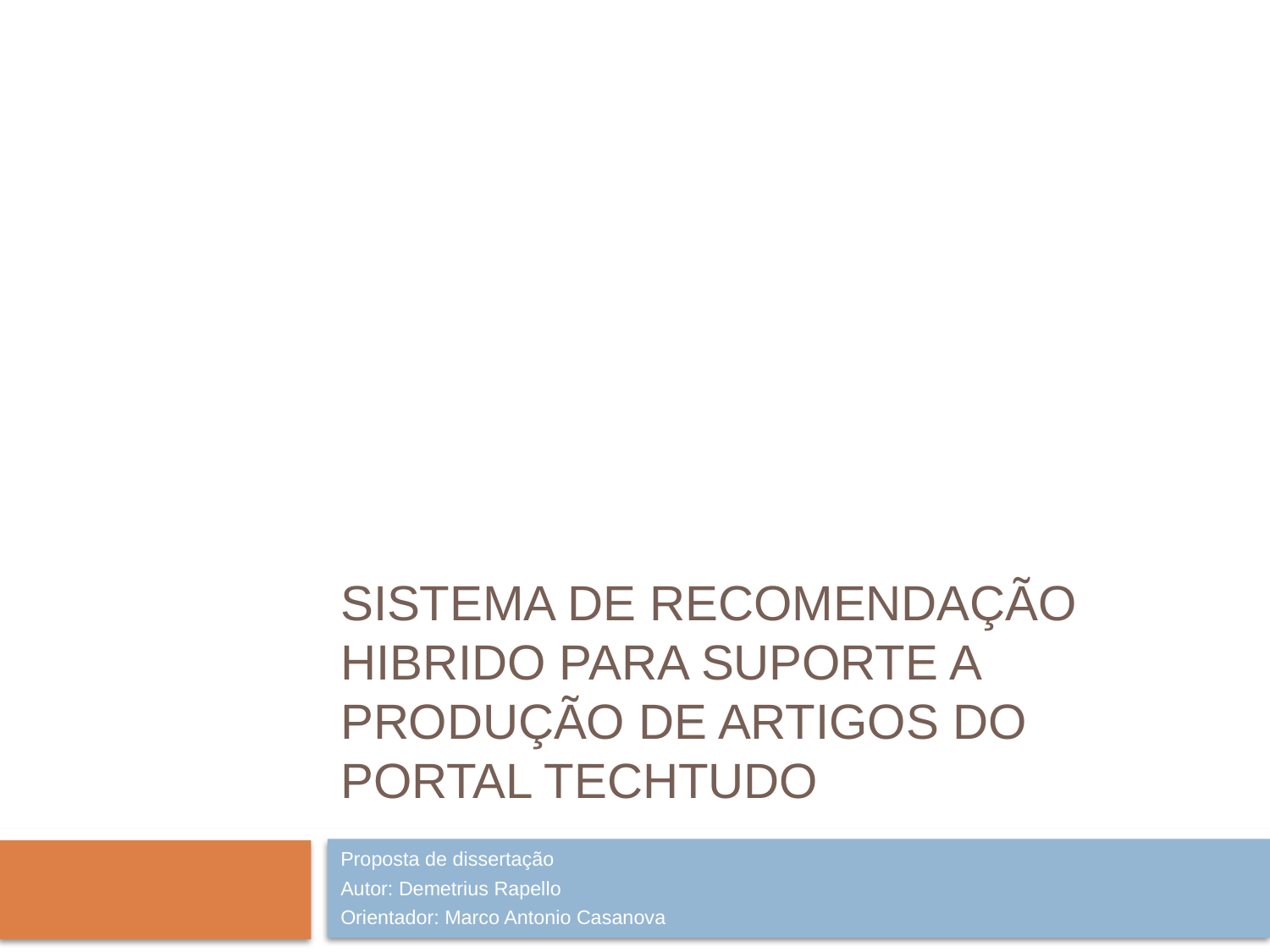

# Sistema de recomendação hibrido para suporte a produção de artigos do portal techtudo
Proposta de dissertação
Autor: Demetrius Rapello
Orientador: Marco Antonio Casanova